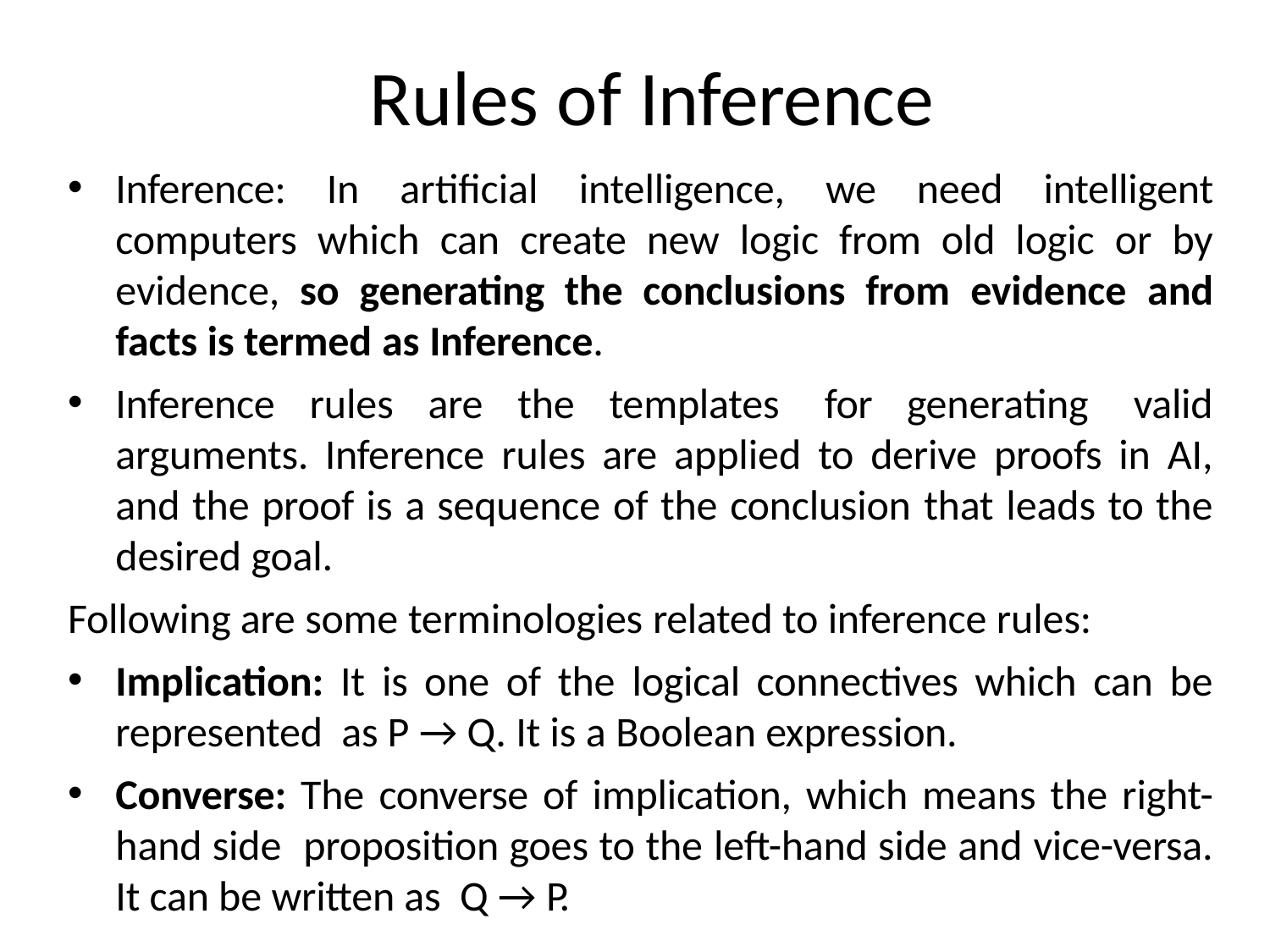

# Rules of Inference
Inference: In artificial intelligence, we need intelligent computers which can create new logic from old logic or by evidence, so generating the conclusions from evidence and facts is termed as Inference.
Inference rules are the templates for generating valid arguments. Inference rules are applied to derive proofs in AI, and the proof is a sequence of the conclusion that leads to the desired goal.
Following are some terminologies related to inference rules:
Implication: It is one of the logical connectives which can be represented  as P → Q. It is a Boolean expression.
Converse: The converse of implication, which means the right-hand side  proposition goes to the left-hand side and vice-versa. It can be written as  Q → P.